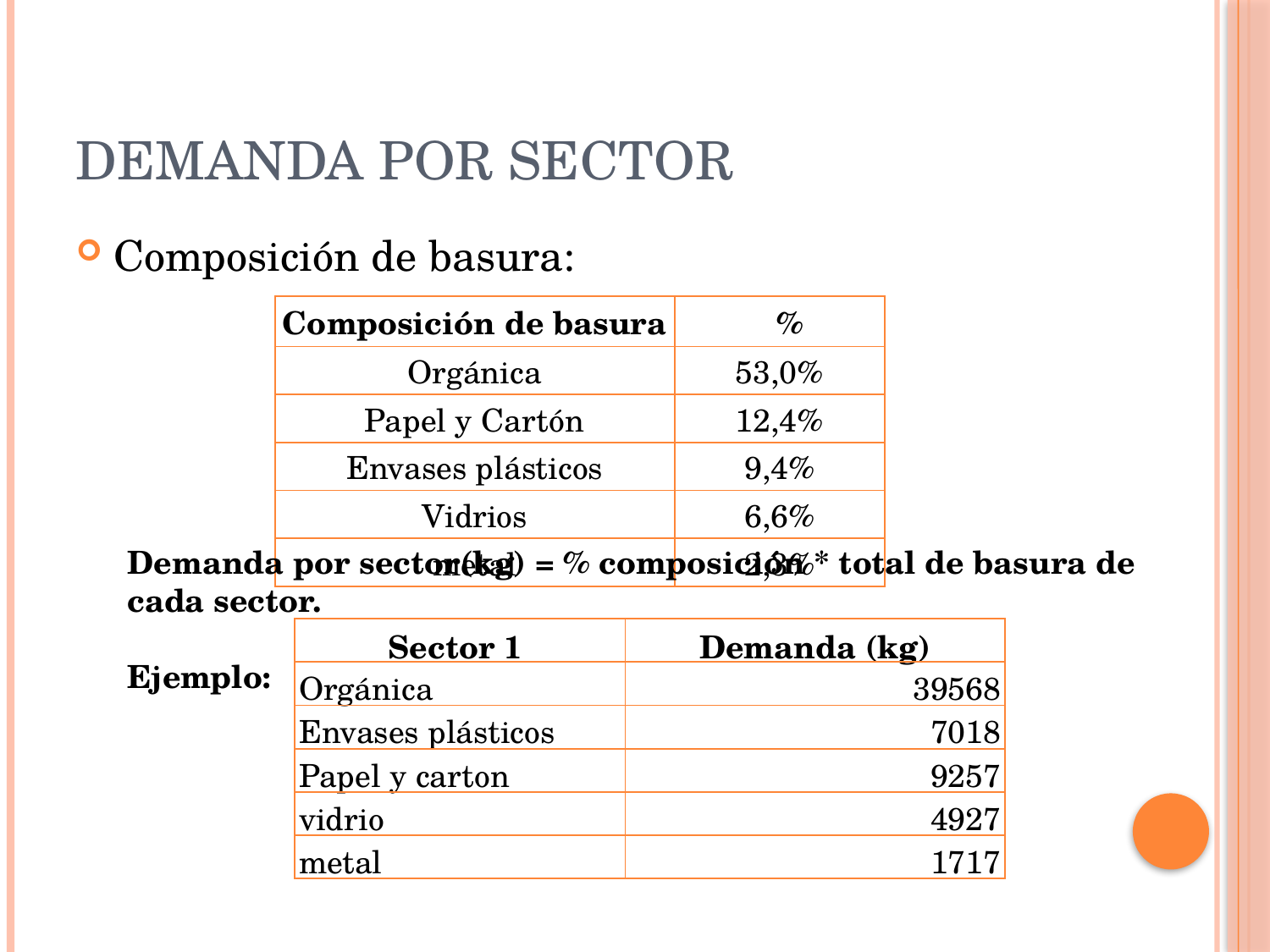

# Demanda por sector
Composición de basura:

| Composición de basura | % |
| --- | --- |
| Orgánica | 53,0% |
| Papel y Cartón | 12,4% |
| Envases plásticos | 9,4% |
| Vidrios | 6,6% |
| metal | 2,3% |
Demanda por sector(kg) = % composición * total de basura de cada sector.

Ejemplo:
| Sector 1 | Demanda (kg) |
| --- | --- |
| Orgánica | 39568 |
| Envases plásticos | 7018 |
| Papel y carton | 9257 |
| vidrio | 4927 |
| metal | 1717 |